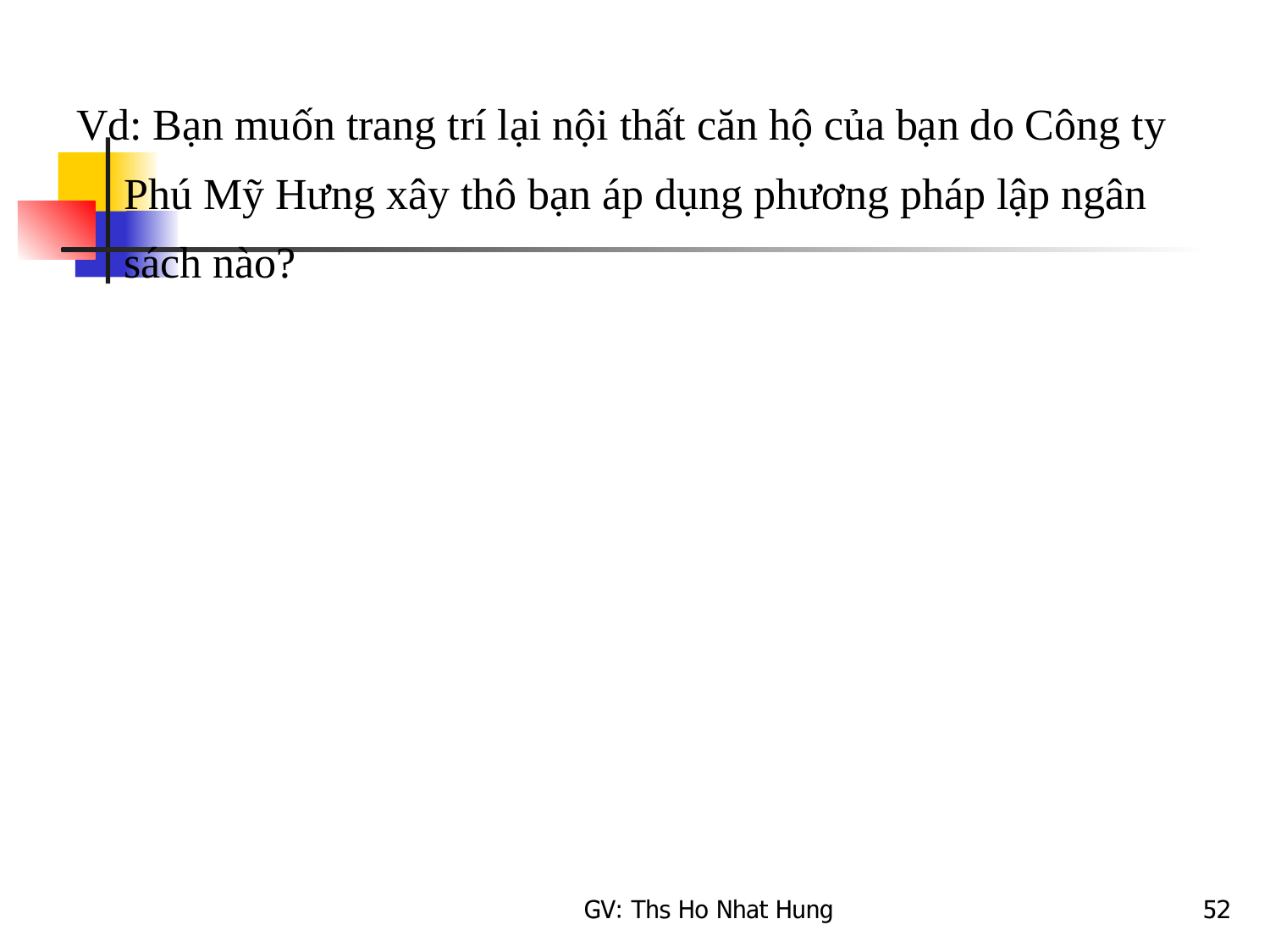

Vd: Bạn muốn trang trí lại nội thất căn hộ của bạn do Công ty Phú Mỹ Hưng xây thô bạn áp dụng phương pháp lập ngân sách nào?

GV: Ths Ho Nhat Hung
52